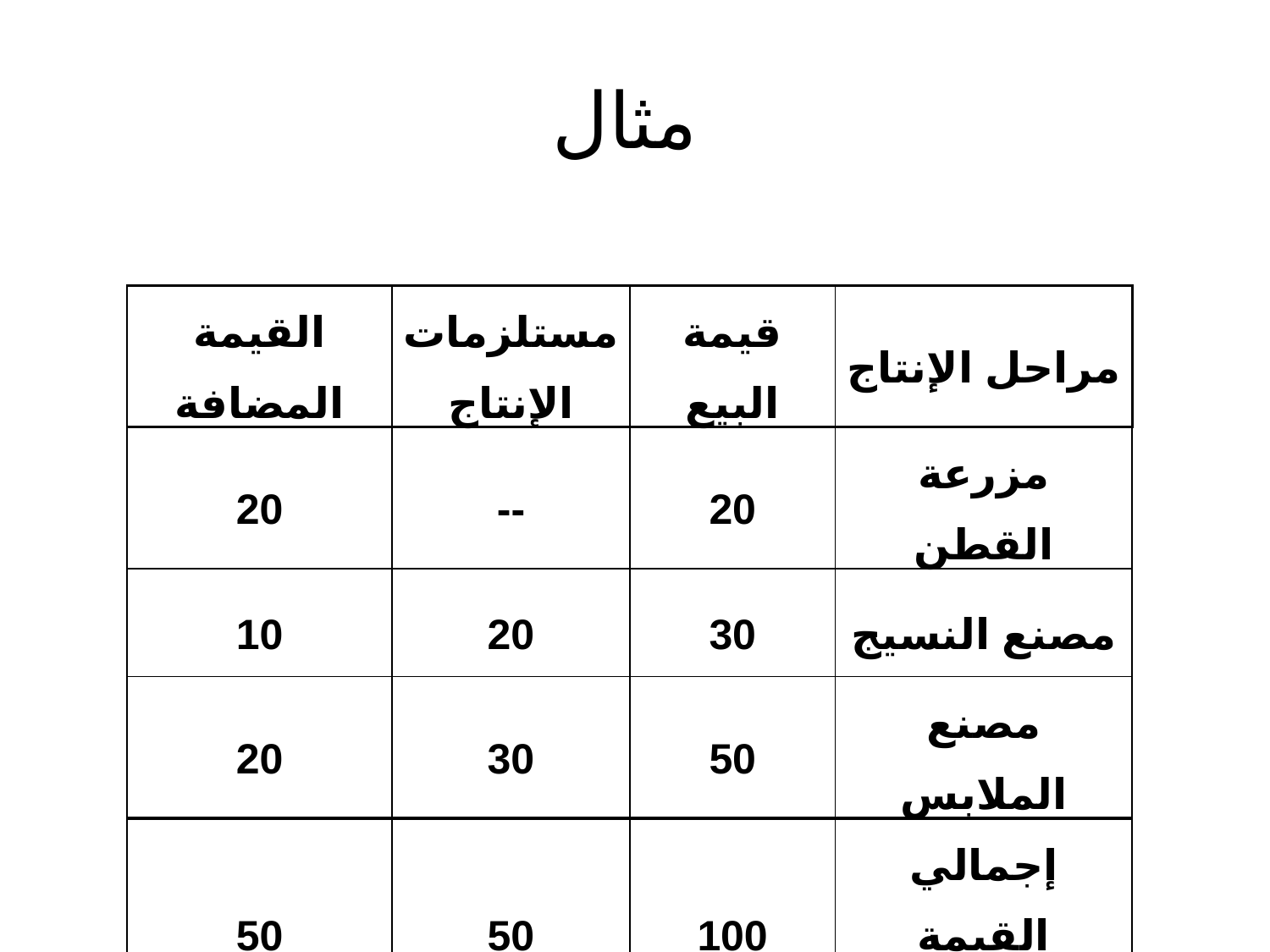

# مثال
| القيمة المضافة | مستلزمات الإنتاج | قيمة البيع | مراحل الإنتاج |
| --- | --- | --- | --- |
| 20 | -- | 20 | مزرعة القطن |
| 10 | 20 | 30 | مصنع النسيج |
| 20 | 30 | 50 | مصنع الملابس |
| 50 | 50 | 100 | إجمالي القيمة المضافة |